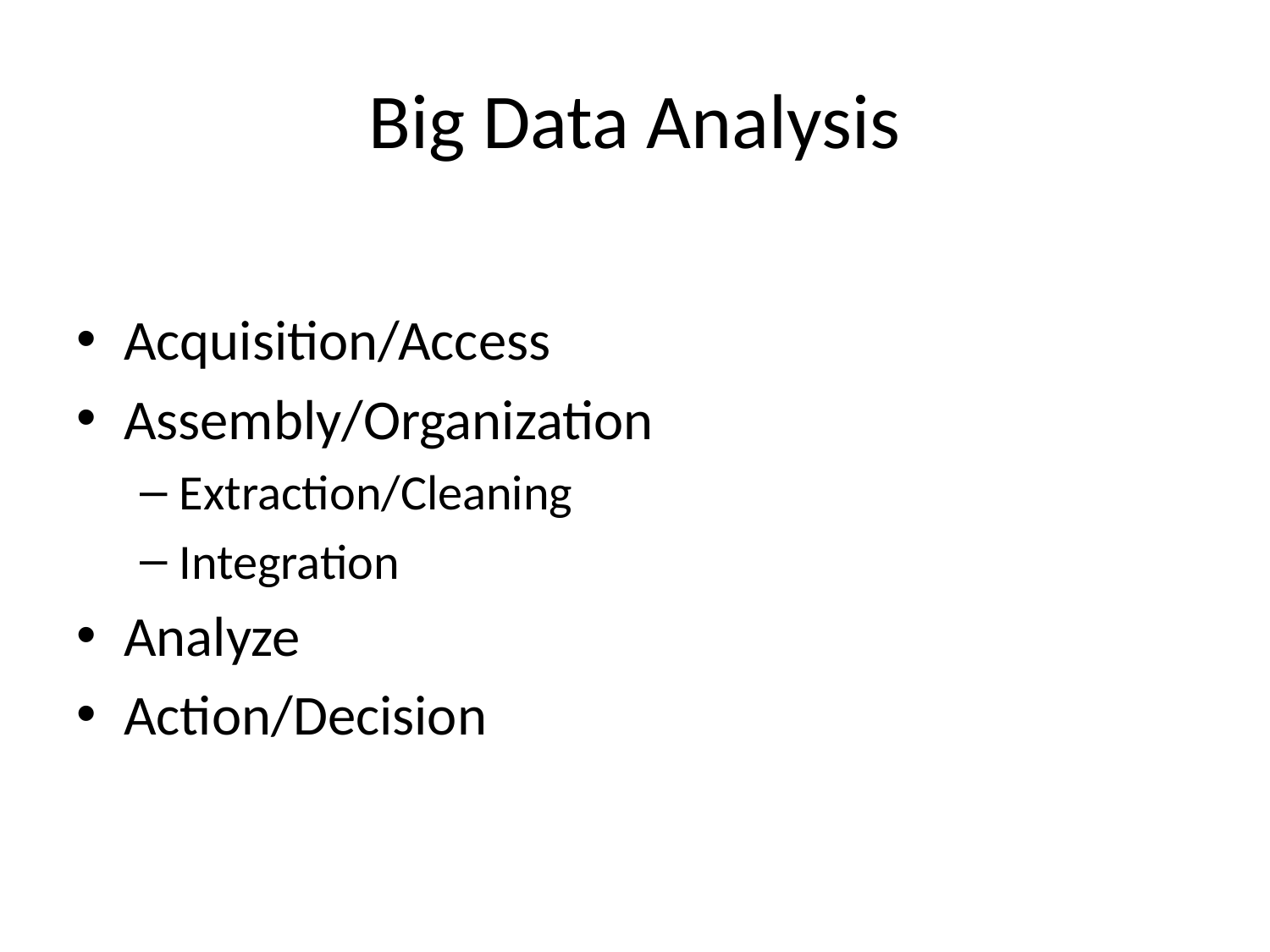

# Big Data Analysis
Acquisition/Access
Assembly/Organization
Extraction/Cleaning
Integration
Analyze
Action/Decision